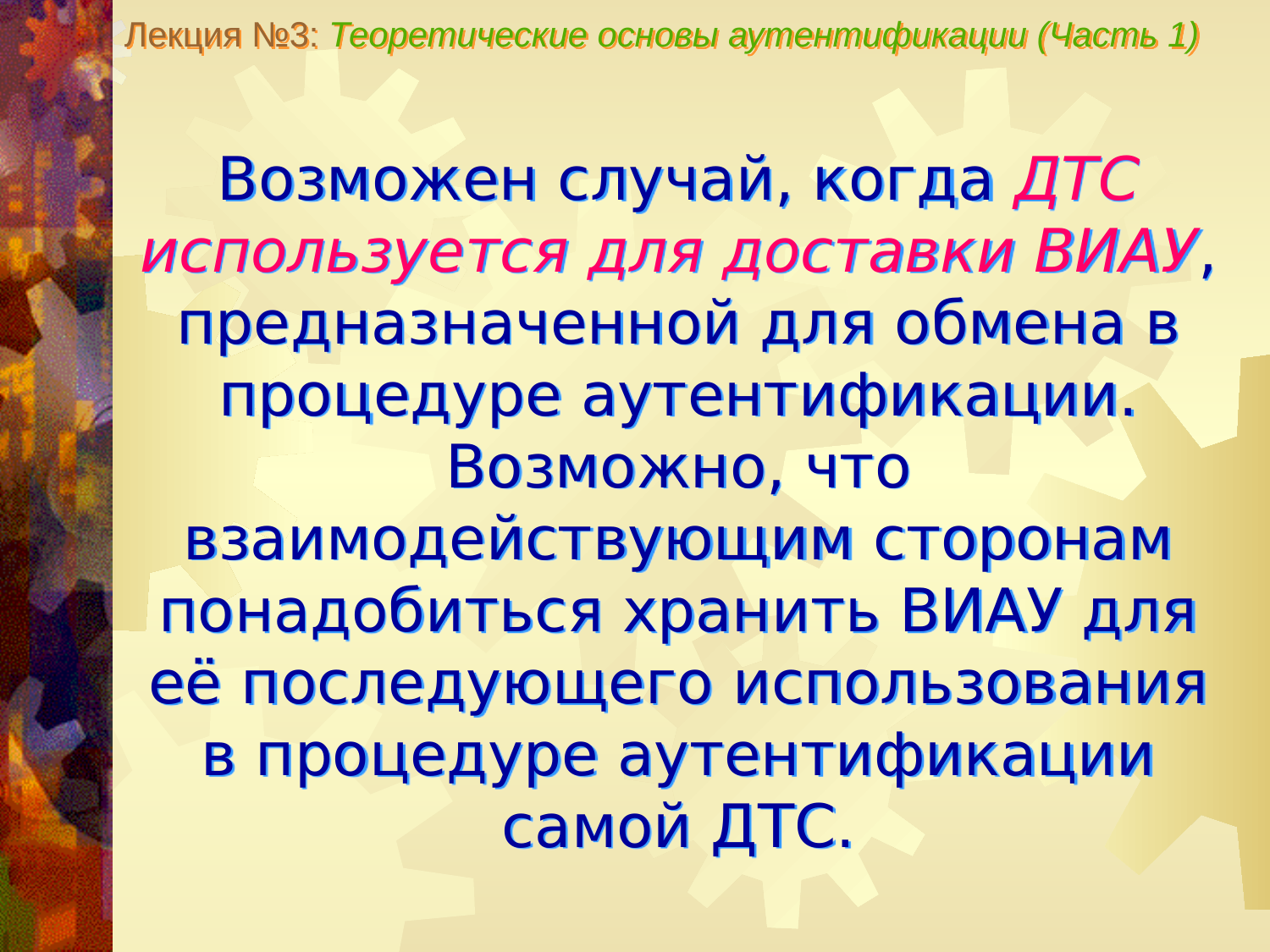

Лекция №3: Теоретические основы аутентификации (Часть 1)
Возможен случай, когда ДТС используется для доставки ВИАУ, предназначенной для обмена в процедуре аутентификации.
Возможно, что взаимодействующим сторонам понадобиться хранить ВИАУ для её последующего использования в процедуре аутентификации самой ДТС.